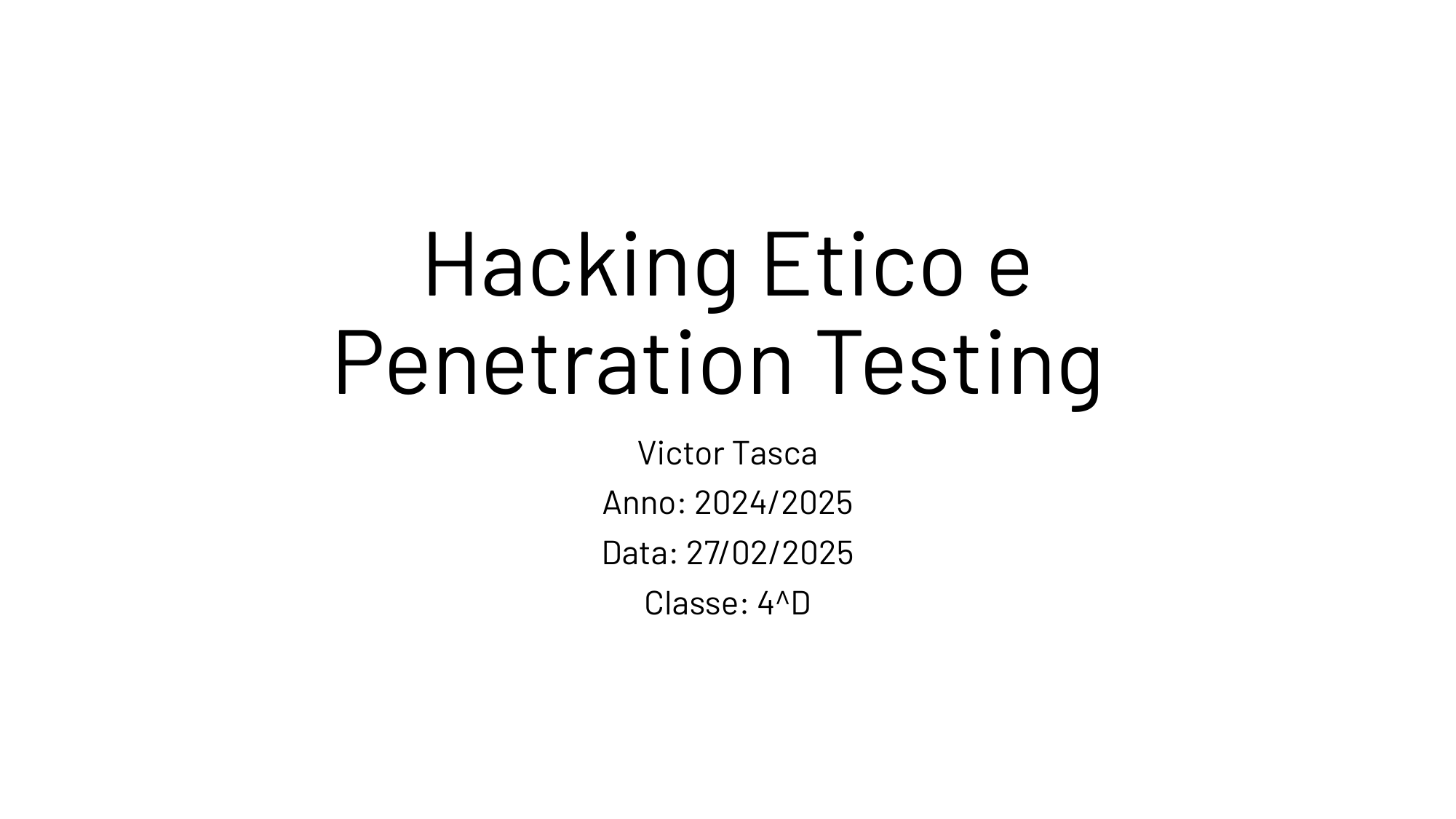

# Hacking Etico e Penetration Testing
Victor Tasca
Anno: 2024/2025
Data: 27/02/2025
Classe: 4^D